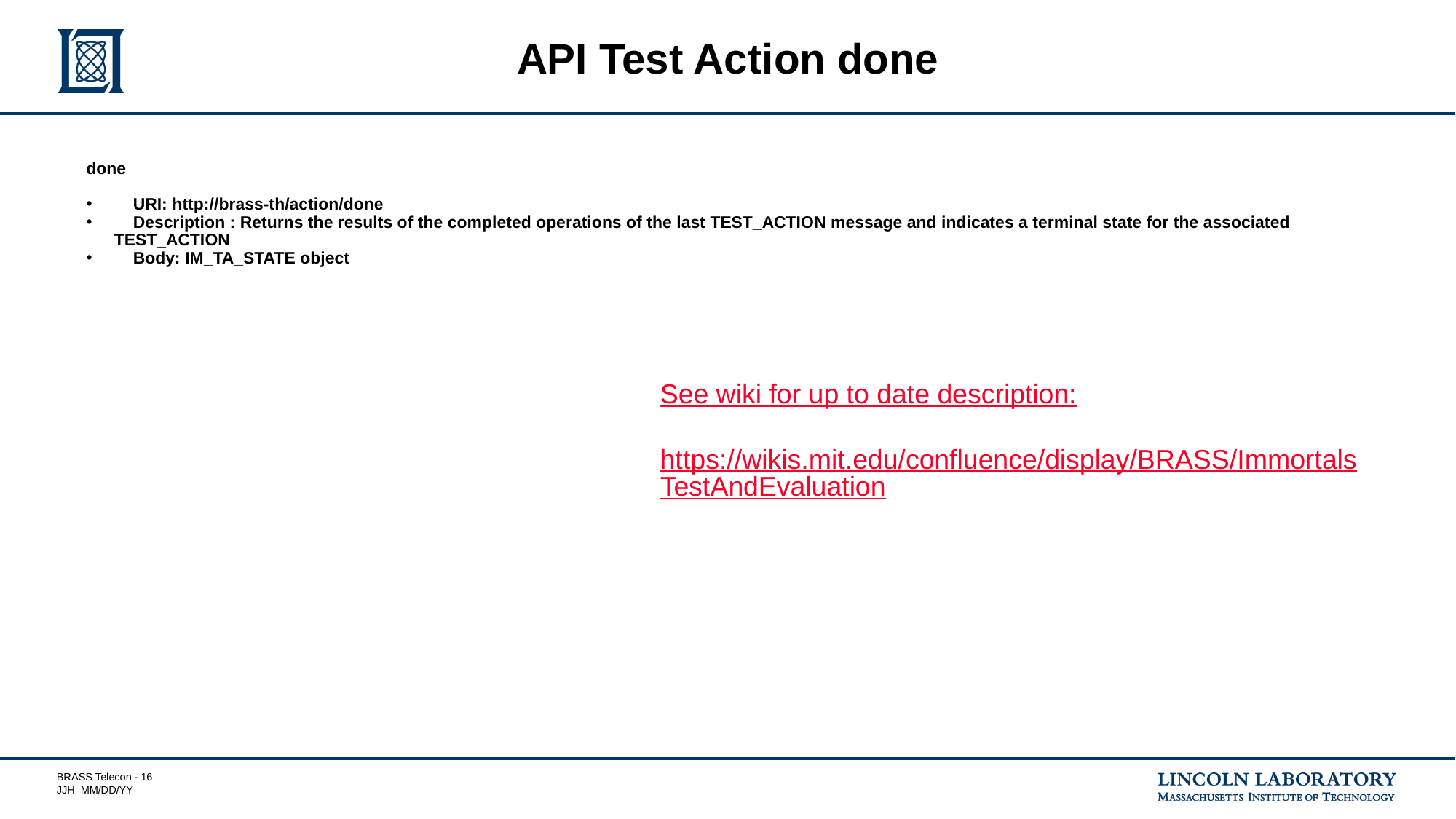

# API Test Action done
done

    URI: http://brass-th/action/done
    Description : Returns the results of the completed operations of the last TEST_ACTION message and indicates a terminal state for the associated TEST_ACTION
    Body: IM_TA_STATE object

See wiki for up to date description:

https://wikis.mit.edu/confluence/display/BRASS/ImmortalsTestAndEvaluation